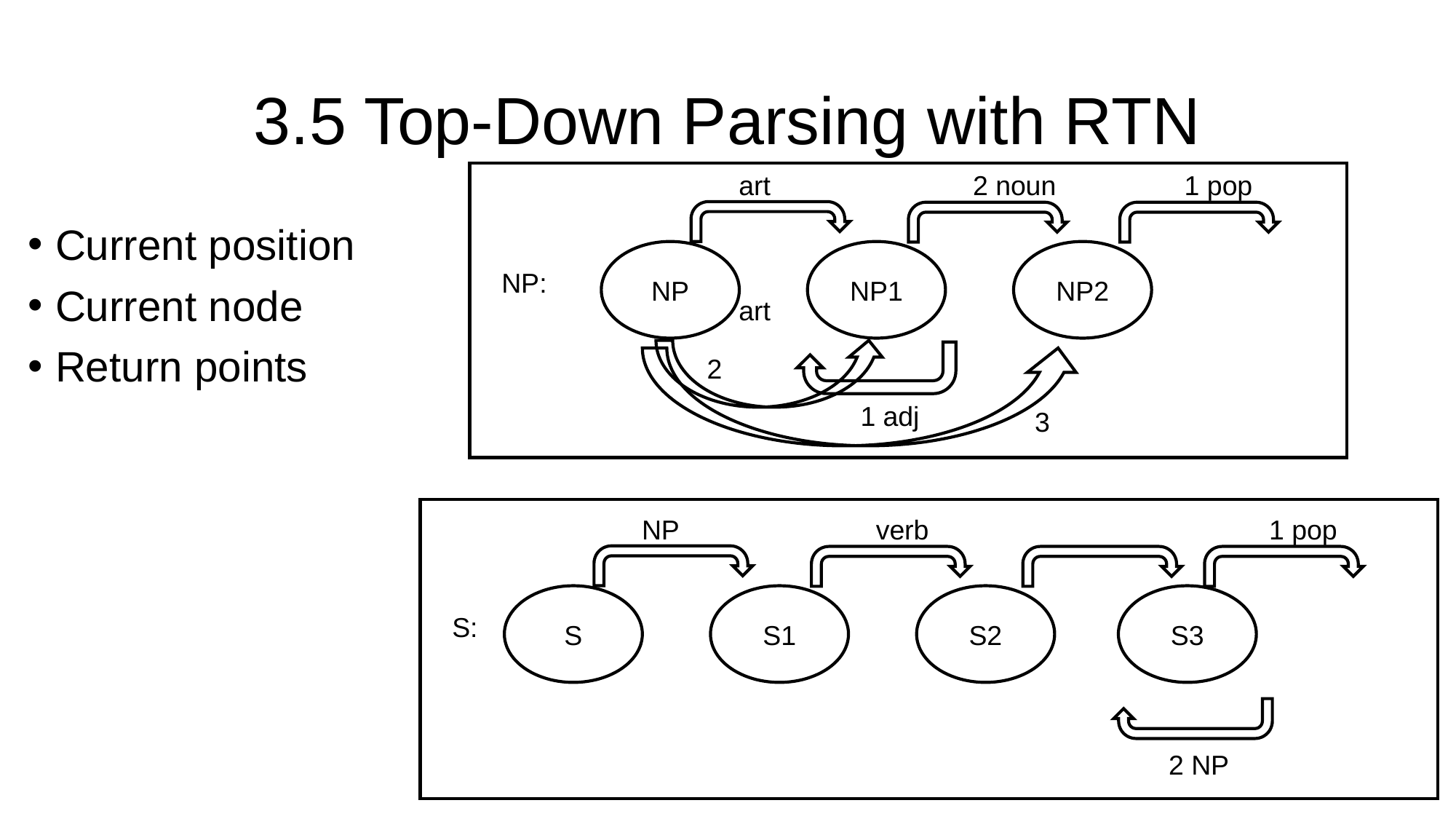

# 3.5 Top-Down Parsing with RTN
art
2 noun
1 pop

NP
NP1
NP2
NP:
art

2
1 adj
3

NP
verb
1 pop

S
S1
S2
S3
S:

2 NP
Current position
Current node
Return points